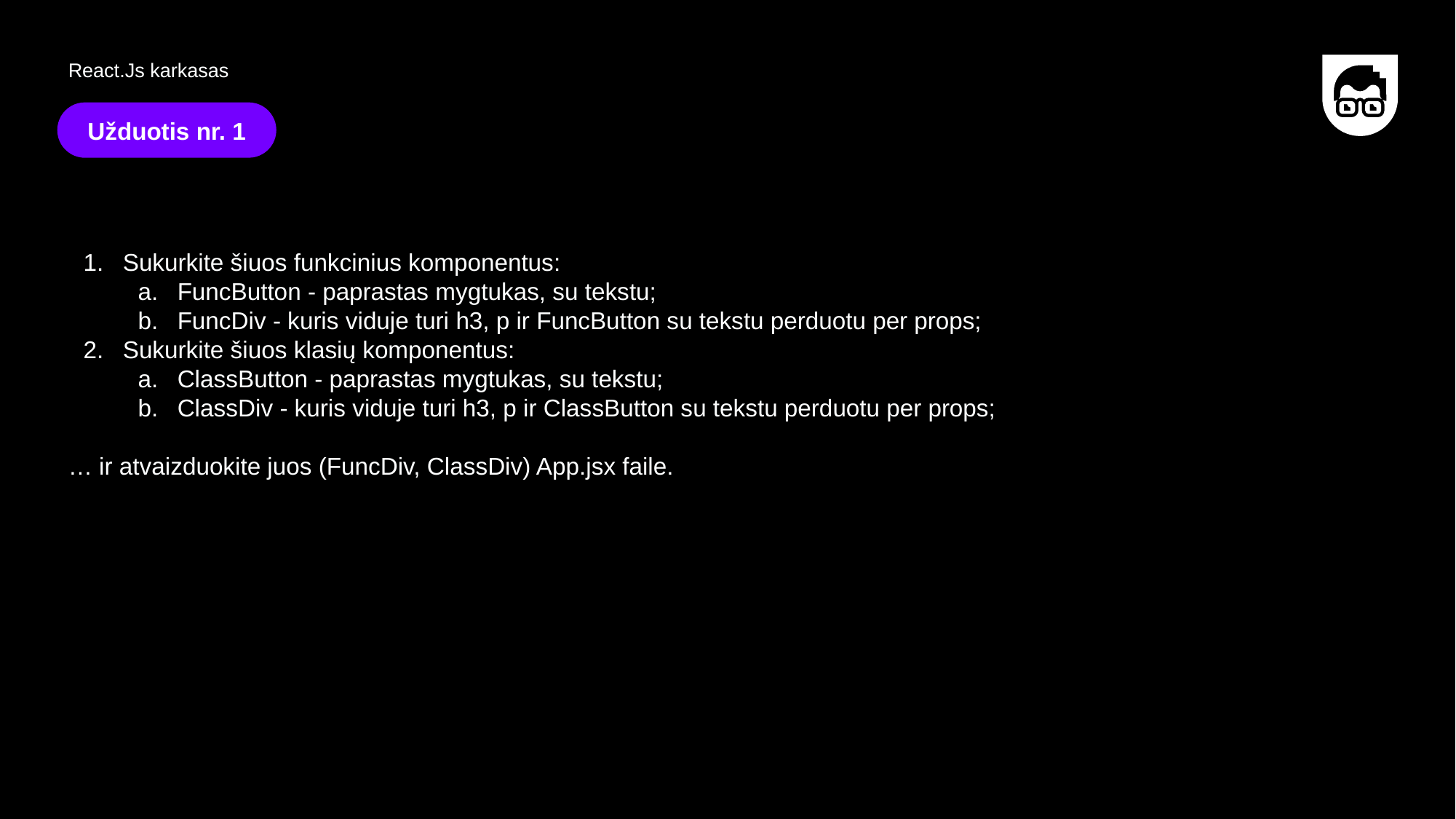

React.Js karkasas
Užduotis nr. 1
Sukurkite šiuos funkcinius komponentus:
FuncButton - paprastas mygtukas, su tekstu;
FuncDiv - kuris viduje turi h3, p ir FuncButton su tekstu perduotu per props;
Sukurkite šiuos klasių komponentus:
ClassButton - paprastas mygtukas, su tekstu;
ClassDiv - kuris viduje turi h3, p ir ClassButton su tekstu perduotu per props;

… ir atvaizduokite juos (FuncDiv, ClassDiv) App.jsx faile.